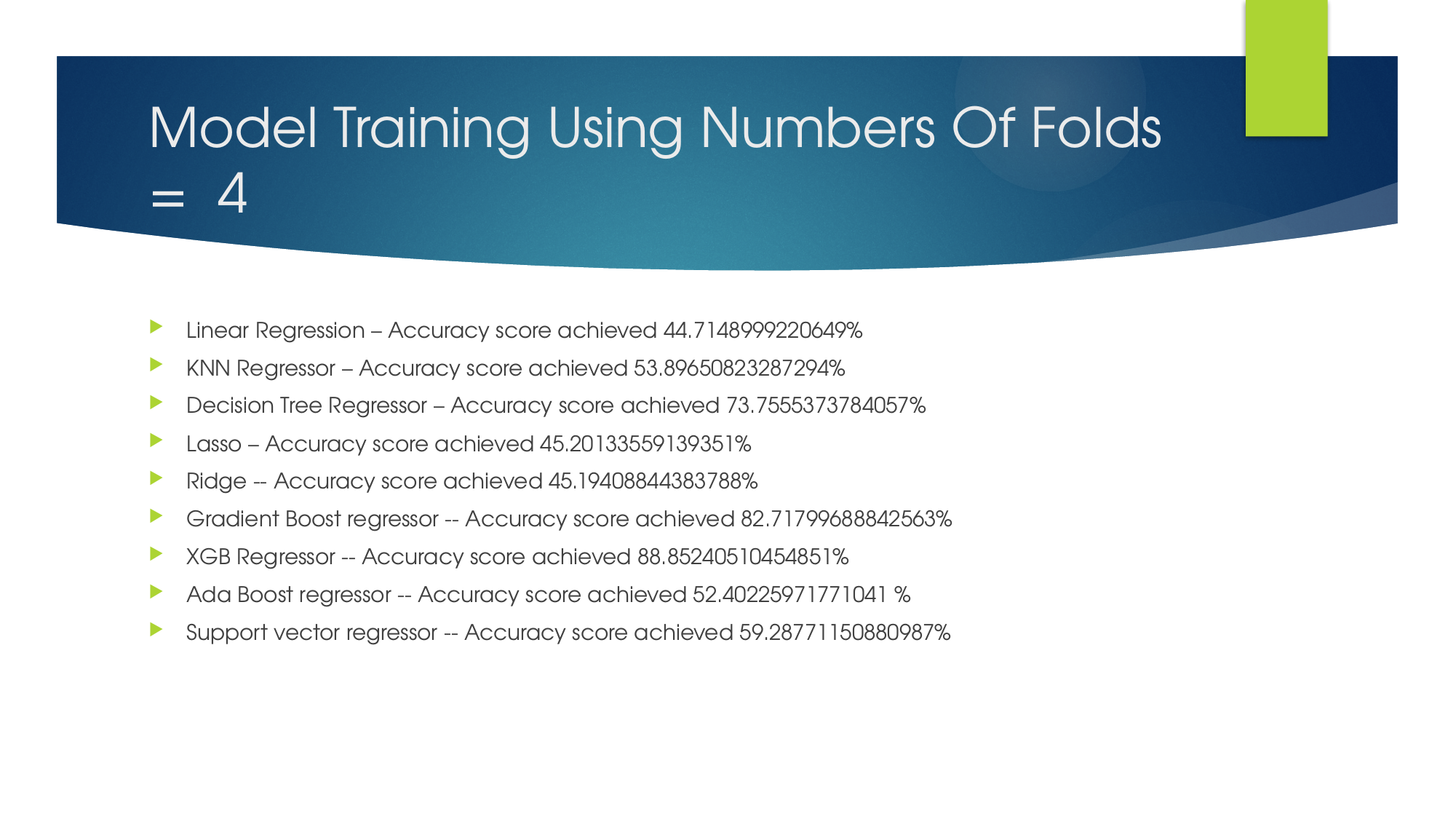

# Model Training Using Numbers Of Folds =  4
Linear Regression – Accuracy score achieved 44.7148999220649%
KNN Regressor – Accuracy score achieved 53.89650823287294%
Decision Tree Regressor – Accuracy score achieved 73.7555373784057%
Lasso – Accuracy score achieved 45.20133559139351%
Ridge -- Accuracy score achieved 45.19408844383788%
Gradient Boost regressor -- Accuracy score achieved 82.71799688842563%
XGB Regressor -- Accuracy score achieved 88.85240510454851%
Ada Boost regressor -- Accuracy score achieved 52.40225971771041 %
Support vector regressor -- Accuracy score achieved 59.28771150880987%